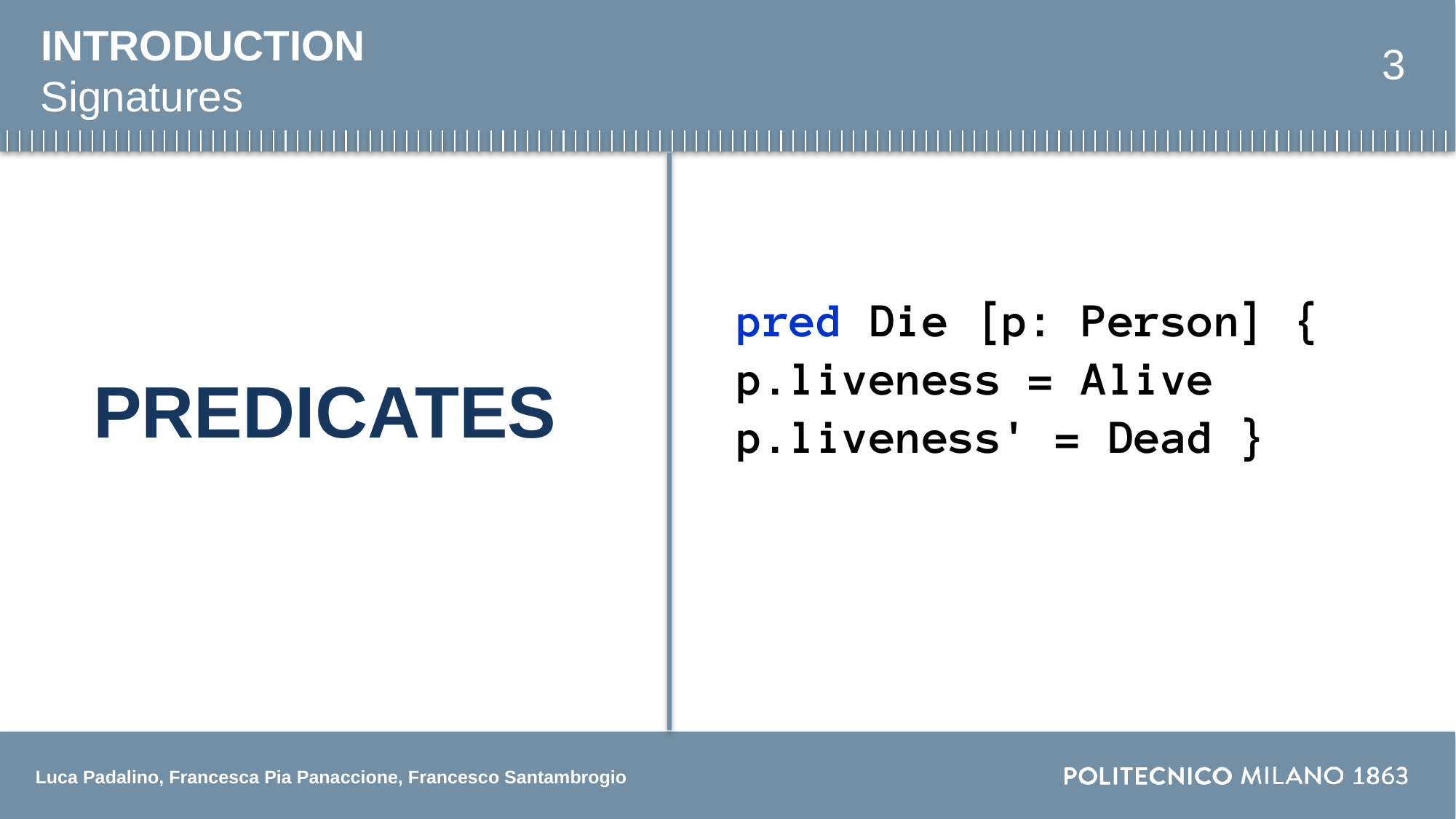

# INTRODUCTION
3
Signatures
pred Die [p: Person] {
p.liveness = Alive
p.liveness' = Dead }

PREDICATES